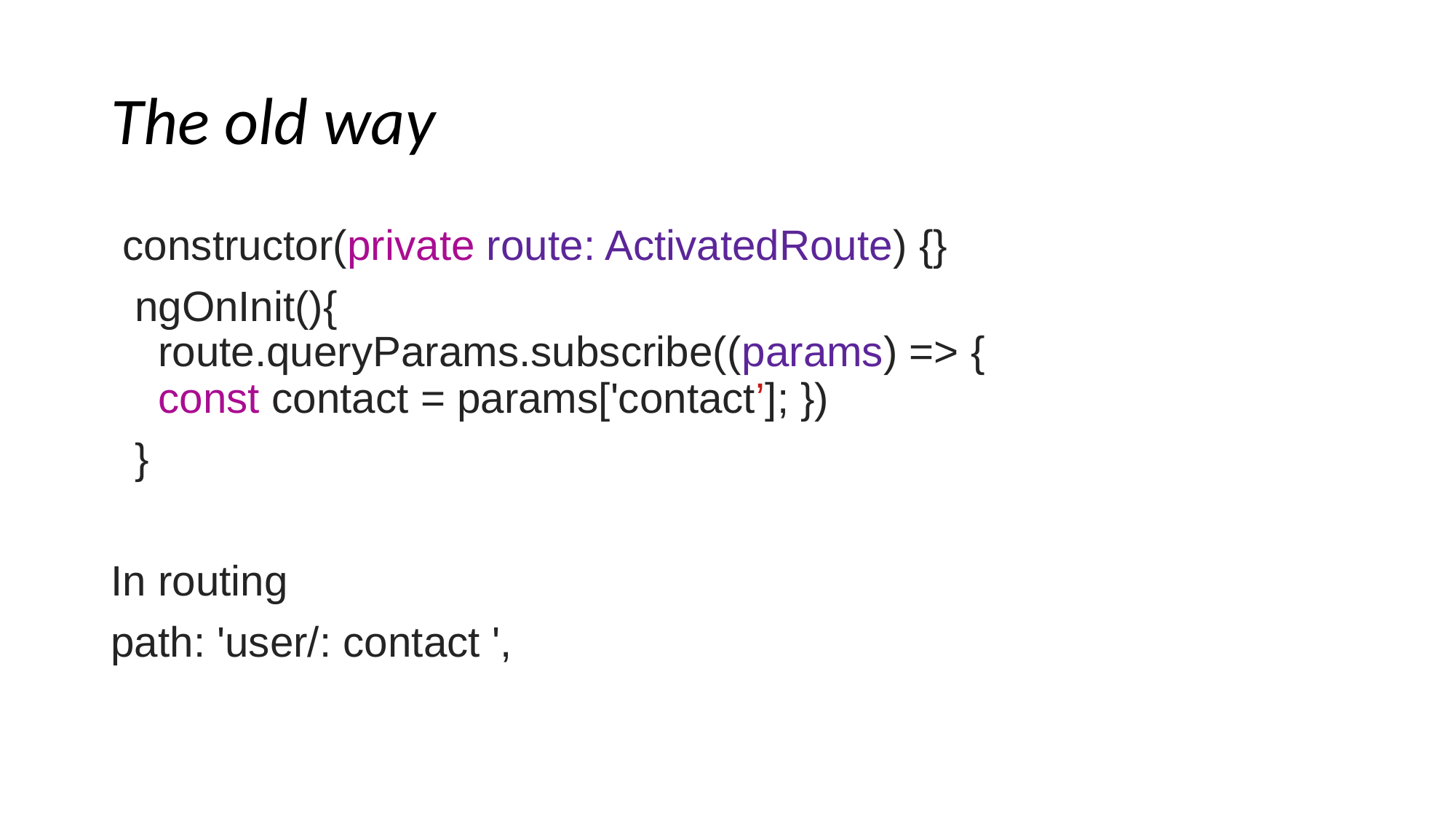

# The old way
 constructor(private route: ActivatedRoute) {}
  ngOnInit(){
    route.queryParams.subscribe((params) => {
    const contact = params['contact’]; })
  }

In routing
path: 'user/: contact ',